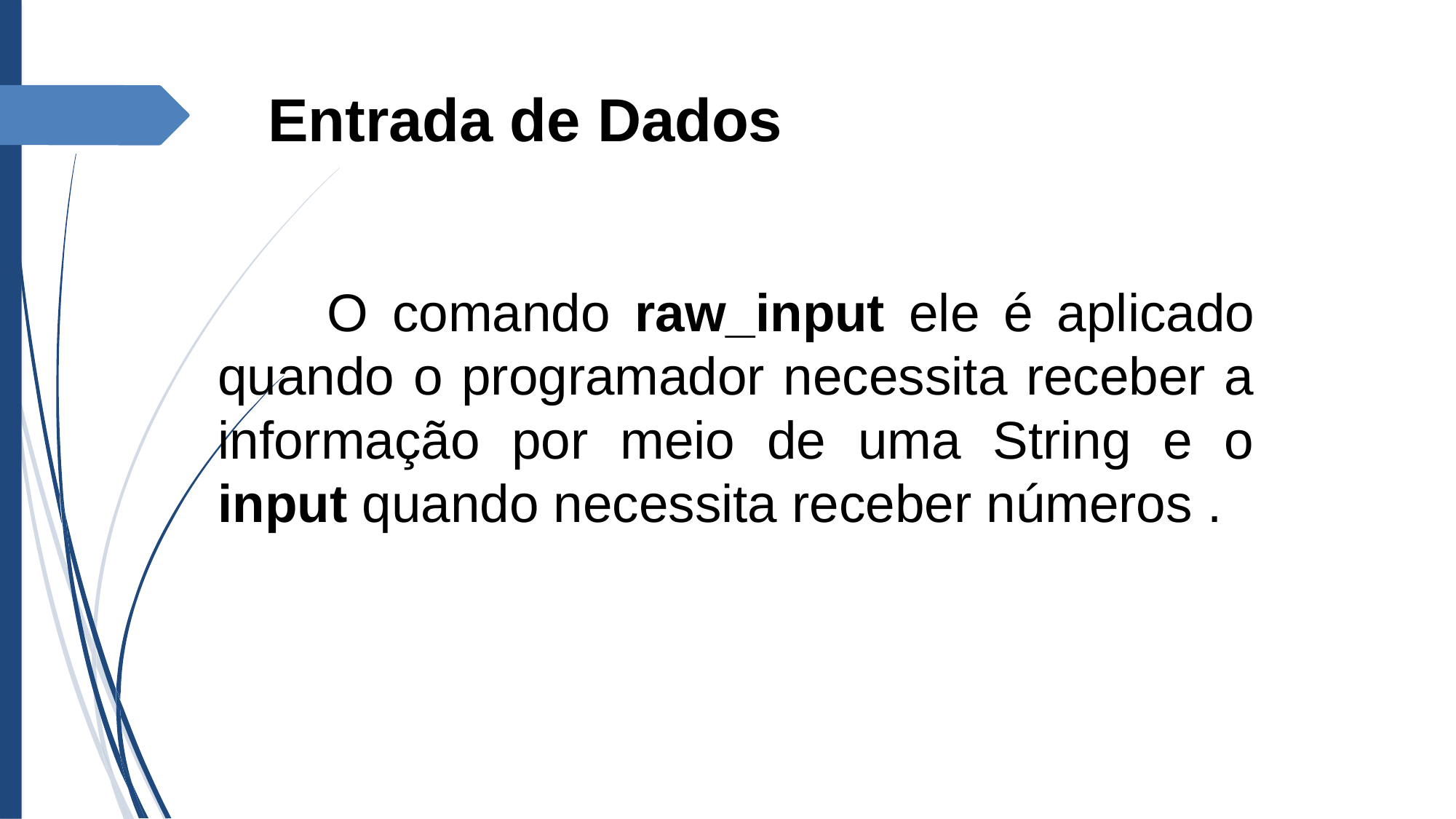

Entrada de Dados

	O comando raw_input ele é aplicado quando o programador necessita receber a informação por meio de uma String e o input quando necessita receber números .